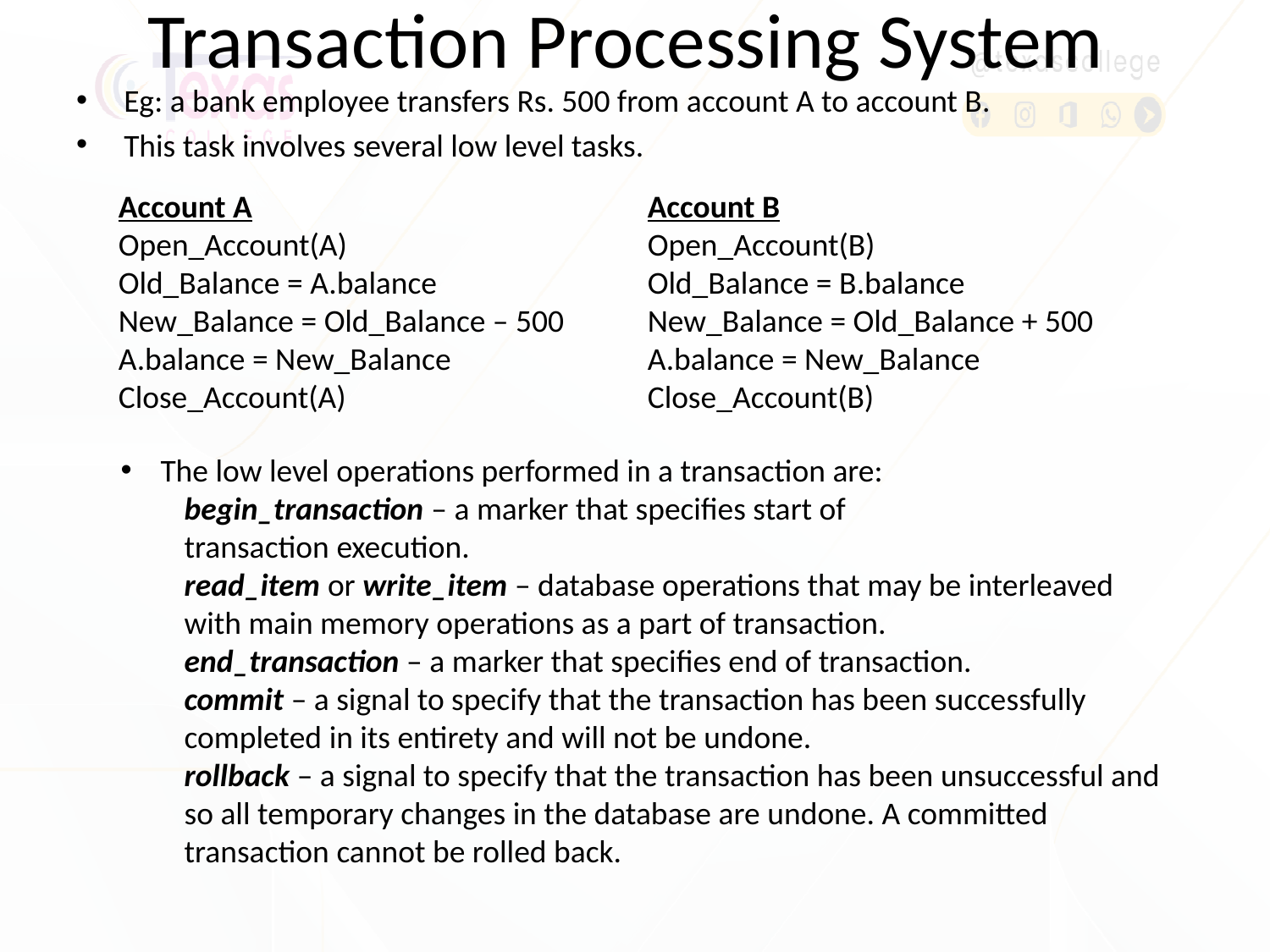

# Transaction Processing System
Eg: a bank employee transfers Rs. 500 from account A to account B.
This task involves several low level tasks.
Account A
Open_Account(A)
Old_Balance = A.balance
New_Balance = Old_Balance – 500
A.balance = New_Balance
Close_Account(A)
Account B
Open_Account(B)
Old_Balance = B.balance
New_Balance = Old_Balance + 500
A.balance = New_Balance
Close_Account(B)
The low level operations performed in a transaction are:
begin_transaction – a marker that specifies start of
transaction execution.
read_item or write_item – database operations that may be interleaved with main memory operations as a part of transaction.
end_transaction – a marker that specifies end of transaction.
commit – a signal to specify that the transaction has been successfully completed in its entirety and will not be undone.
rollback – a signal to specify that the transaction has been unsuccessful and so all temporary changes in the database are undone. A committed transaction cannot be rolled back.